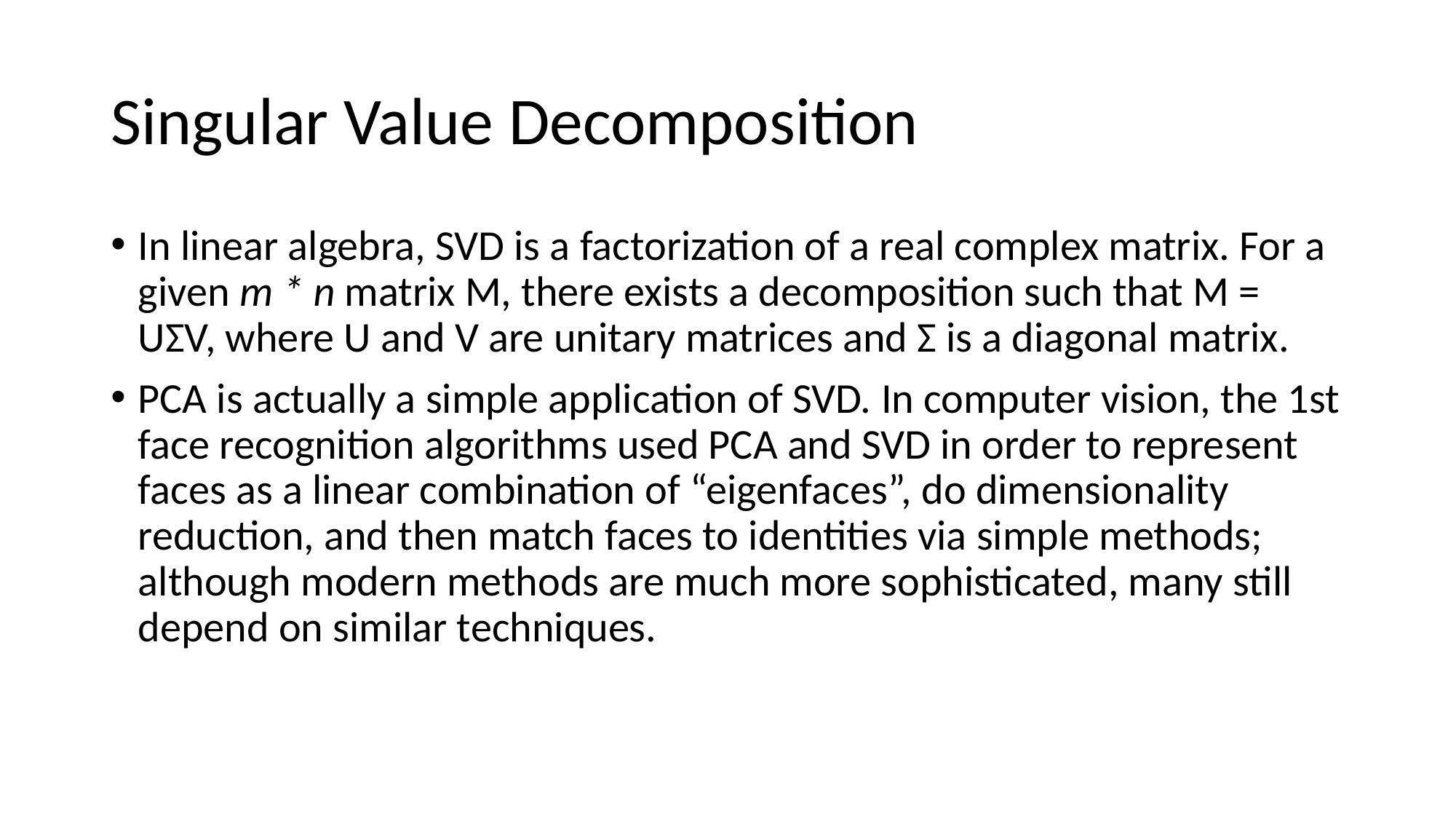

# Singular Value Decomposition
In linear algebra, SVD is a factorization of a real complex matrix. For a given m * n matrix M, there exists a decomposition such that M = UΣV, where U and V are unitary matrices and Σ is a diagonal matrix.
PCA is actually a simple application of SVD. In computer vision, the 1st face recognition algorithms used PCA and SVD in order to represent faces as a linear combination of “eigenfaces”, do dimensionality reduction, and then match faces to identities via simple methods; although modern methods are much more sophisticated, many still depend on similar techniques.